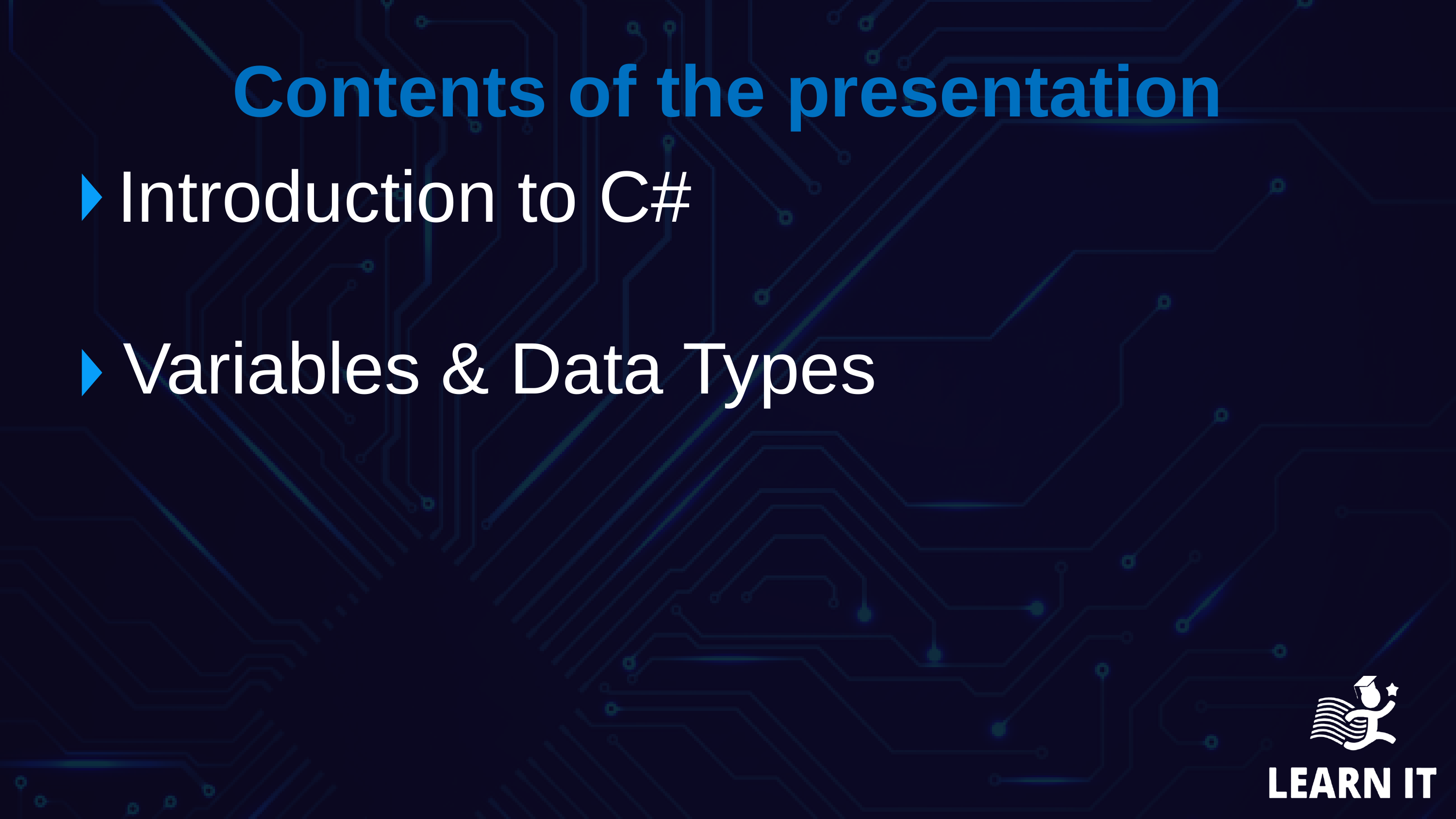

Contents of the presentation
   Introduction to C#

   Variables & Data Types